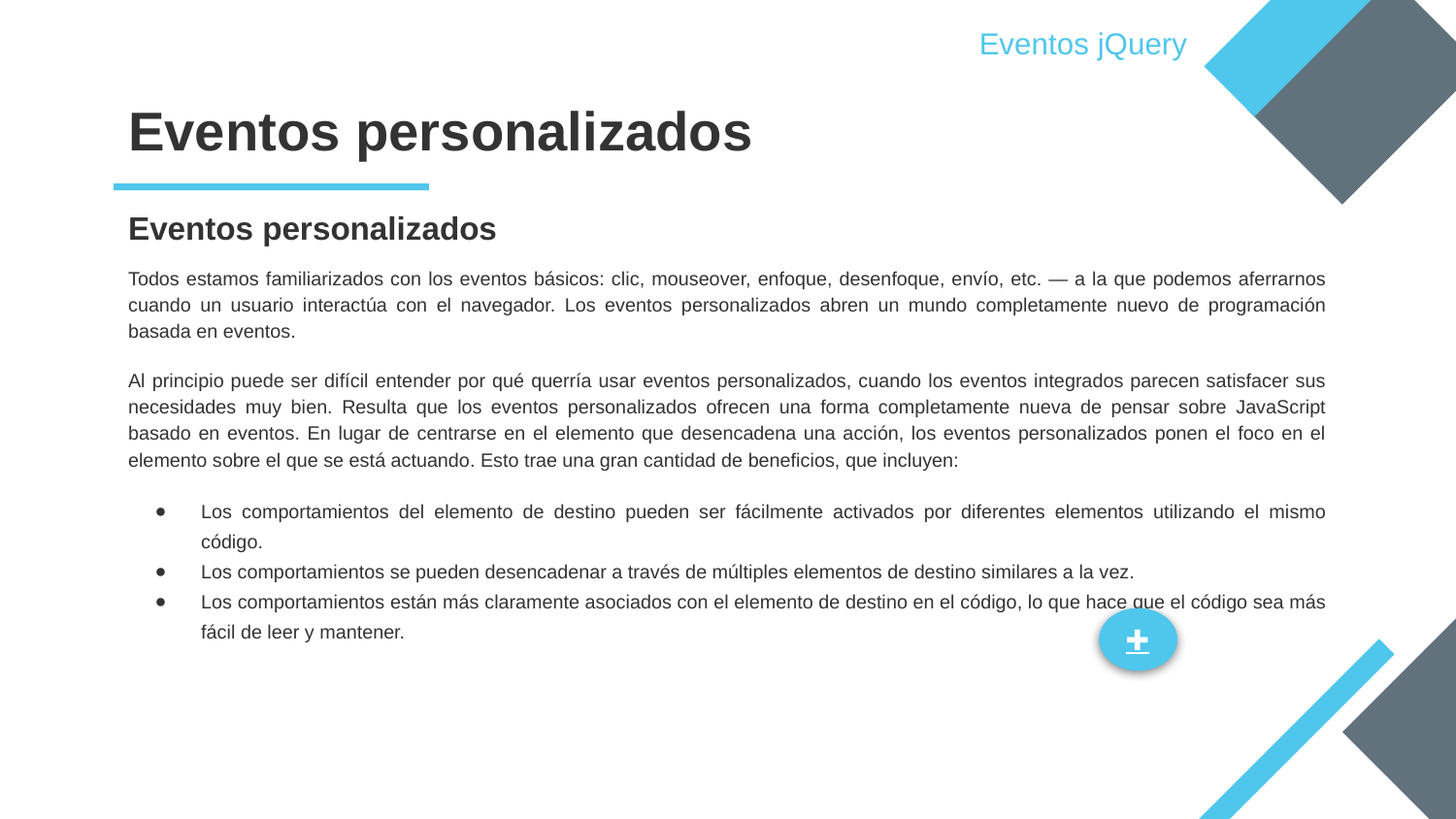

Eventos jQuery
# Eventos personalizados
Eventos personalizados
Todos estamos familiarizados con los eventos básicos: clic, mouseover, enfoque, desenfoque, envío, etc. — a la que podemos aferrarnos cuando un usuario interactúa con el navegador. Los eventos personalizados abren un mundo completamente nuevo de programación basada en eventos.
Al principio puede ser difícil entender por qué querría usar eventos personalizados, cuando los eventos integrados parecen satisfacer sus necesidades muy bien. Resulta que los eventos personalizados ofrecen una forma completamente nueva de pensar sobre JavaScript basado en eventos. En lugar de centrarse en el elemento que desencadena una acción, los eventos personalizados ponen el foco en el elemento sobre el que se está actuando. Esto trae una gran cantidad de beneficios, que incluyen:
Los comportamientos del elemento de destino pueden ser fácilmente activados por diferentes elementos utilizando el mismo código.
Los comportamientos se pueden desencadenar a través de múltiples elementos de destino similares a la vez.
Los comportamientos están más claramente asociados con el elemento de destino en el código, lo que hace que el código sea más fácil de leer y mantener.

✚